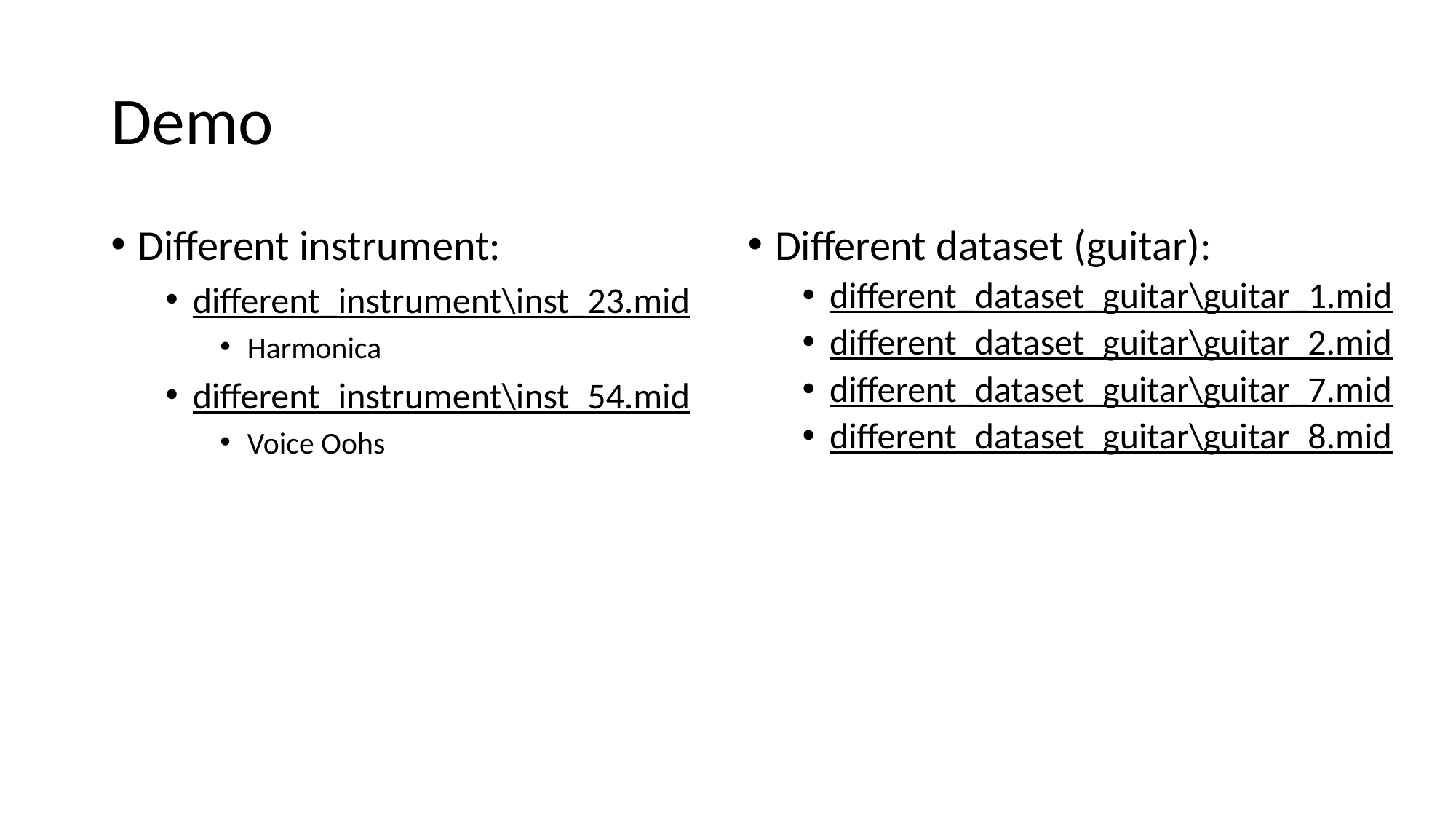

# Demo
Different instrument:
different_instrument\inst_23.mid
Harmonica
different_instrument\inst_54.mid
Voice Oohs

Different dataset (guitar):
different_dataset_guitar\guitar_1.mid
different_dataset_guitar\guitar_2.mid
different_dataset_guitar\guitar_7.mid
different_dataset_guitar\guitar_8.mid